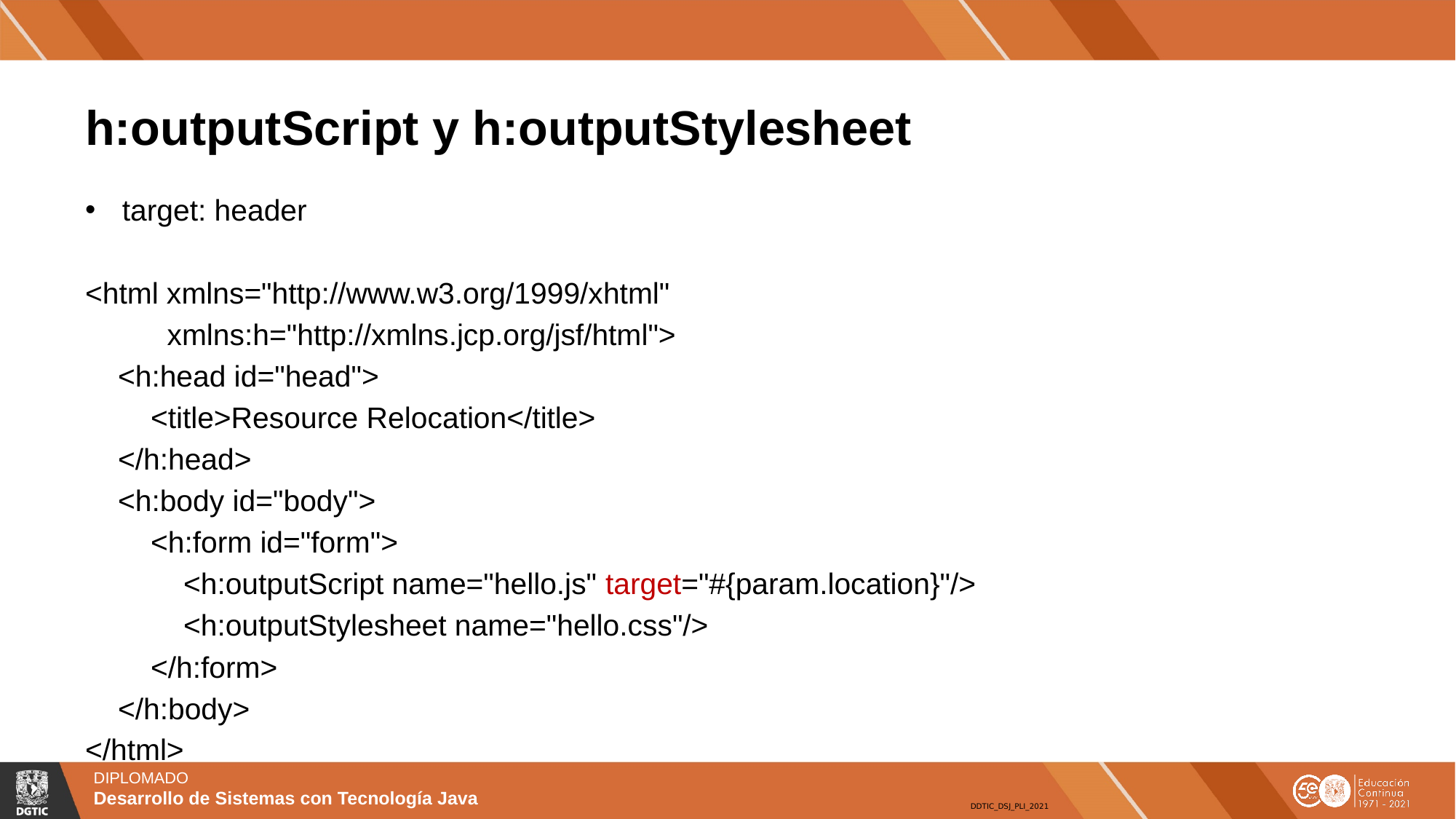

# h:outputScript y h:outputStylesheet
target: header

<html xmlns="http://www.w3.org/1999/xhtml"
          xmlns:h="http://xmlns.jcp.org/jsf/html">
    <h:head id="head">
        <title>Resource Relocation</title>
    </h:head>
    <h:body id="body">
        <h:form id="form">
            <h:outputScript name="hello.js" target="#{param.location}"/>
            <h:outputStylesheet name="hello.css"/>
        </h:form>
    </h:body>
</html>